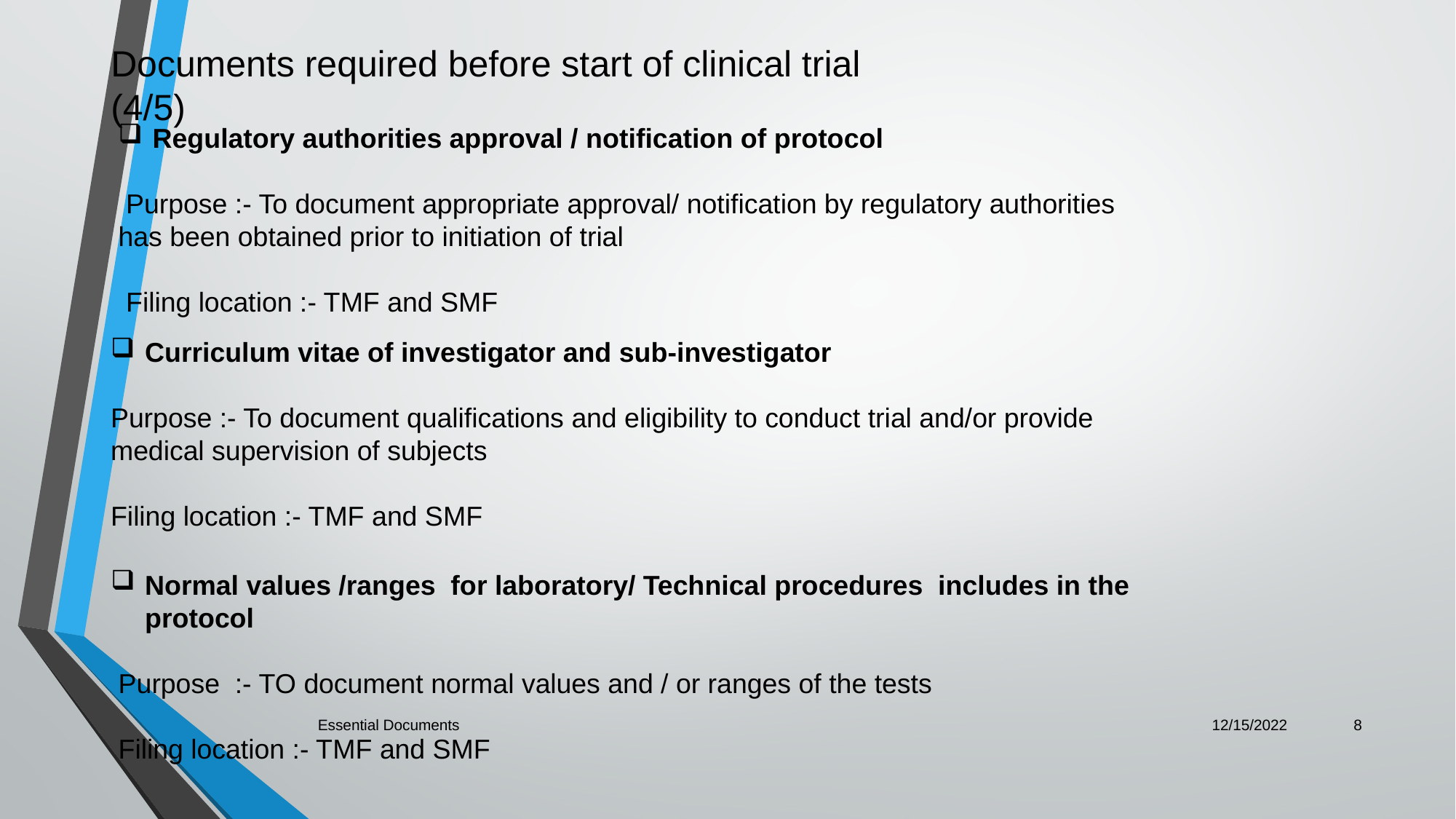

Documents required before start of clinical trial (4/5)
Regulatory authorities approval / notification of protocol

 Purpose :- To document appropriate approval/ notification by regulatory authorities has been obtained prior to initiation of trial

 Filing location :- TMF and SMF
Curriculum vitae of investigator and sub-investigator

Purpose :- To document qualifications and eligibility to conduct trial and/or provide medical supervision of subjects

Filing location :- TMF and SMF
Normal values /ranges  for laboratory/ Technical procedures  includes in the protocol

 Purpose  :- TO document normal values and / or ranges of the tests

 Filing location :- TMF and SMF
Essential Documents
12/15/2022
8